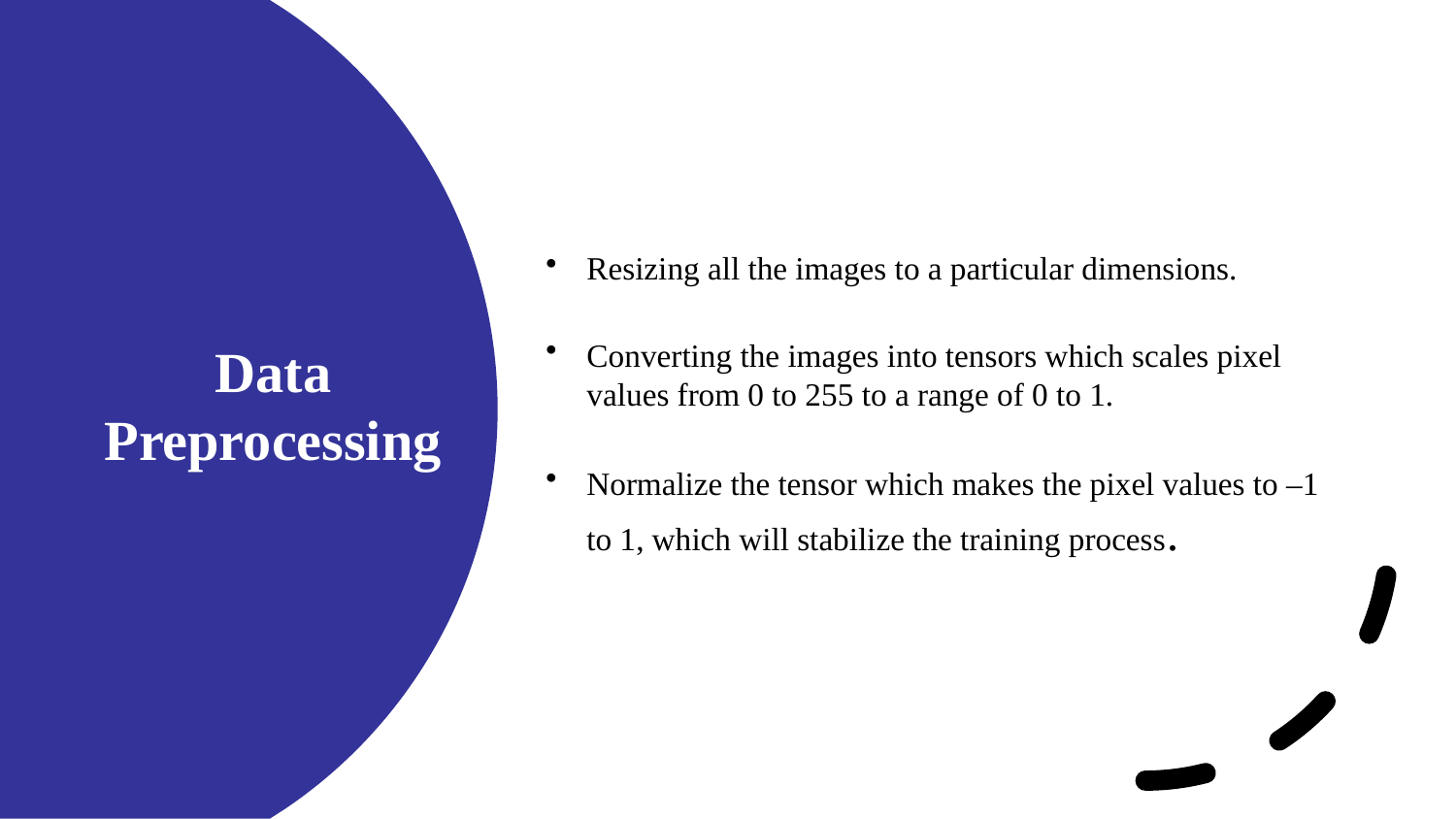

Resizing all the images to a particular dimensions.

Converting the images into tensors which scales pixel values from 0 to 255 to a range of 0 to 1.

Normalize the tensor which makes the pixel values to –1 to 1, which will stabilize the training process.
# Data Preprocessing